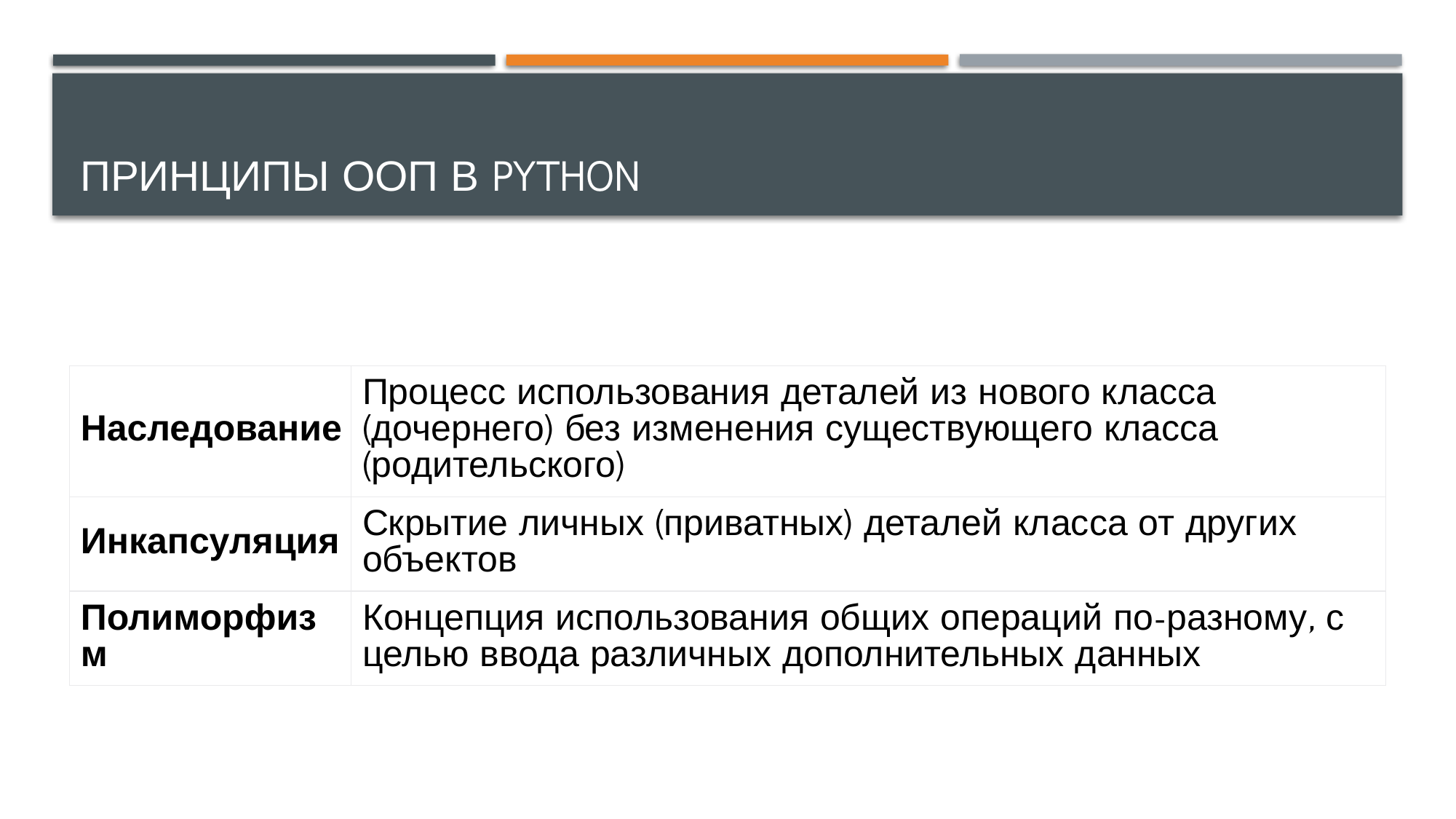

# Принципы ООП в Python
| Наследование | Процесс использования деталей из нового класса (дочернего) без изменения существующего класса (родительского) |
| --- | --- |
| Инкапсуляция | Скрытие личных (приватных) деталей класса от других объектов |
| Полиморфизм | Концепция использования общих операций по-разному, с целью ввода различных дополнительных данных |